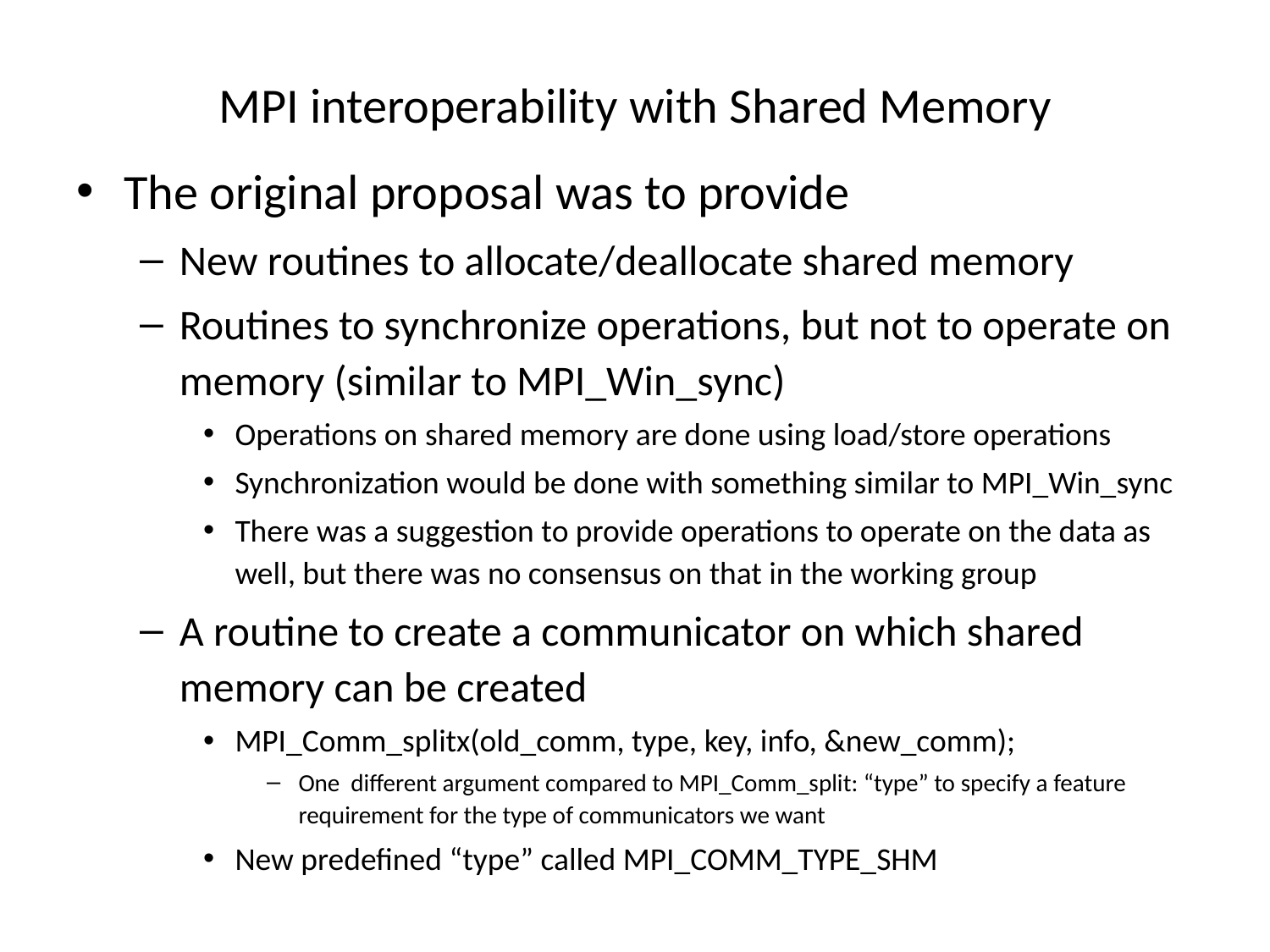

# MPI interoperability with Shared Memory
The original proposal was to provide
New routines to allocate/deallocate shared memory
Routines to synchronize operations, but not to operate on memory (similar to MPI_Win_sync)
Operations on shared memory are done using load/store operations
Synchronization would be done with something similar to MPI_Win_sync
There was a suggestion to provide operations to operate on the data as well, but there was no consensus on that in the working group
A routine to create a communicator on which shared memory can be created
MPI_Comm_splitx(old_comm, type, key, info, &new_comm);
One  different argument compared to MPI_Comm_split: “type” to specify a feature requirement for the type of communicators we want
New predefined “type” called MPI_COMM_TYPE_SHM